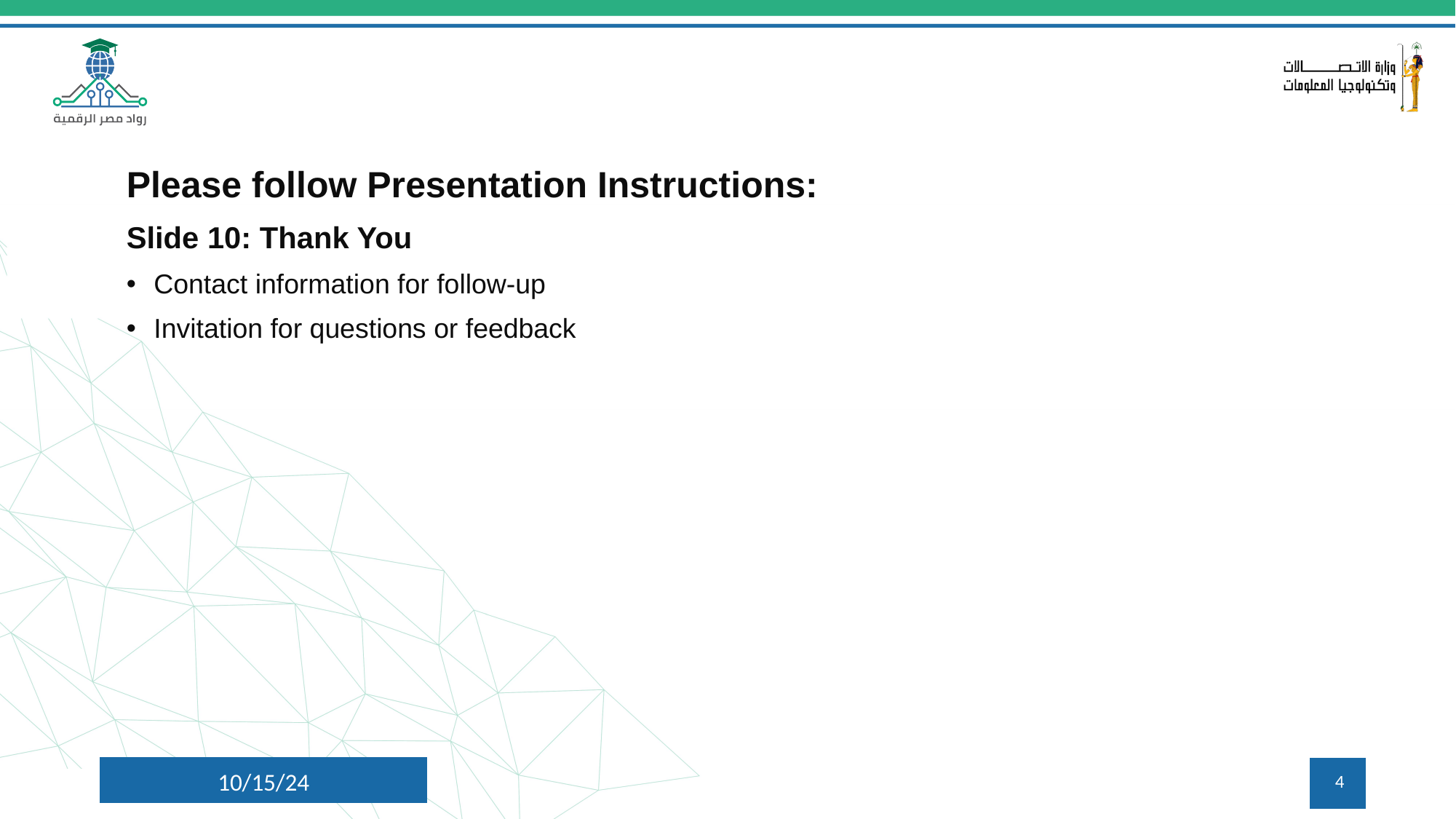

Please follow Presentation Instructions:
Slide 10: Thank You
Contact information for follow-up
Invitation for questions or feedback
10/15/24

4